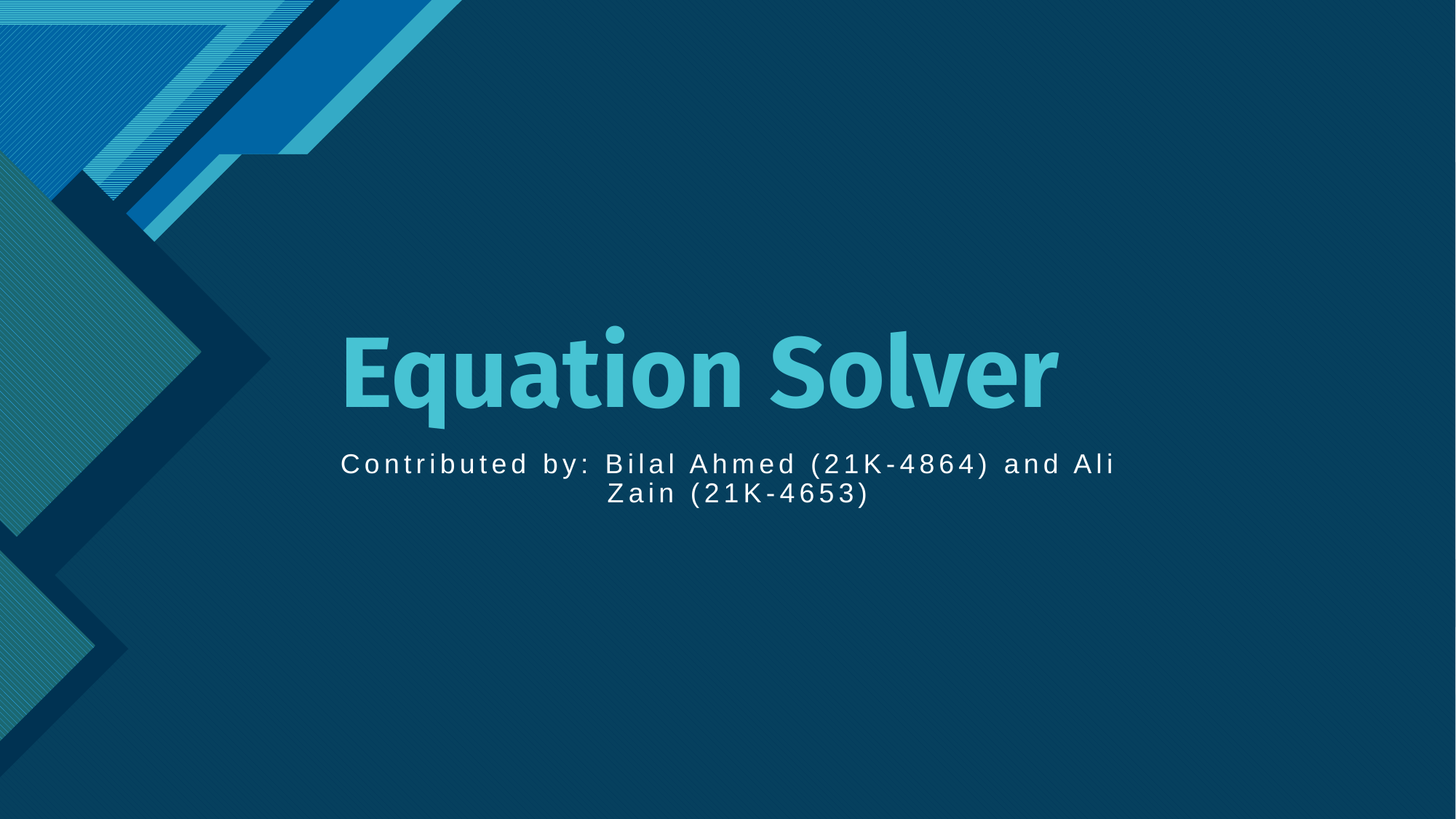

# Equation Solver
Contributed by: Bilal Ahmed (21K-4864) and Ali 		    Zain (21K-4653)